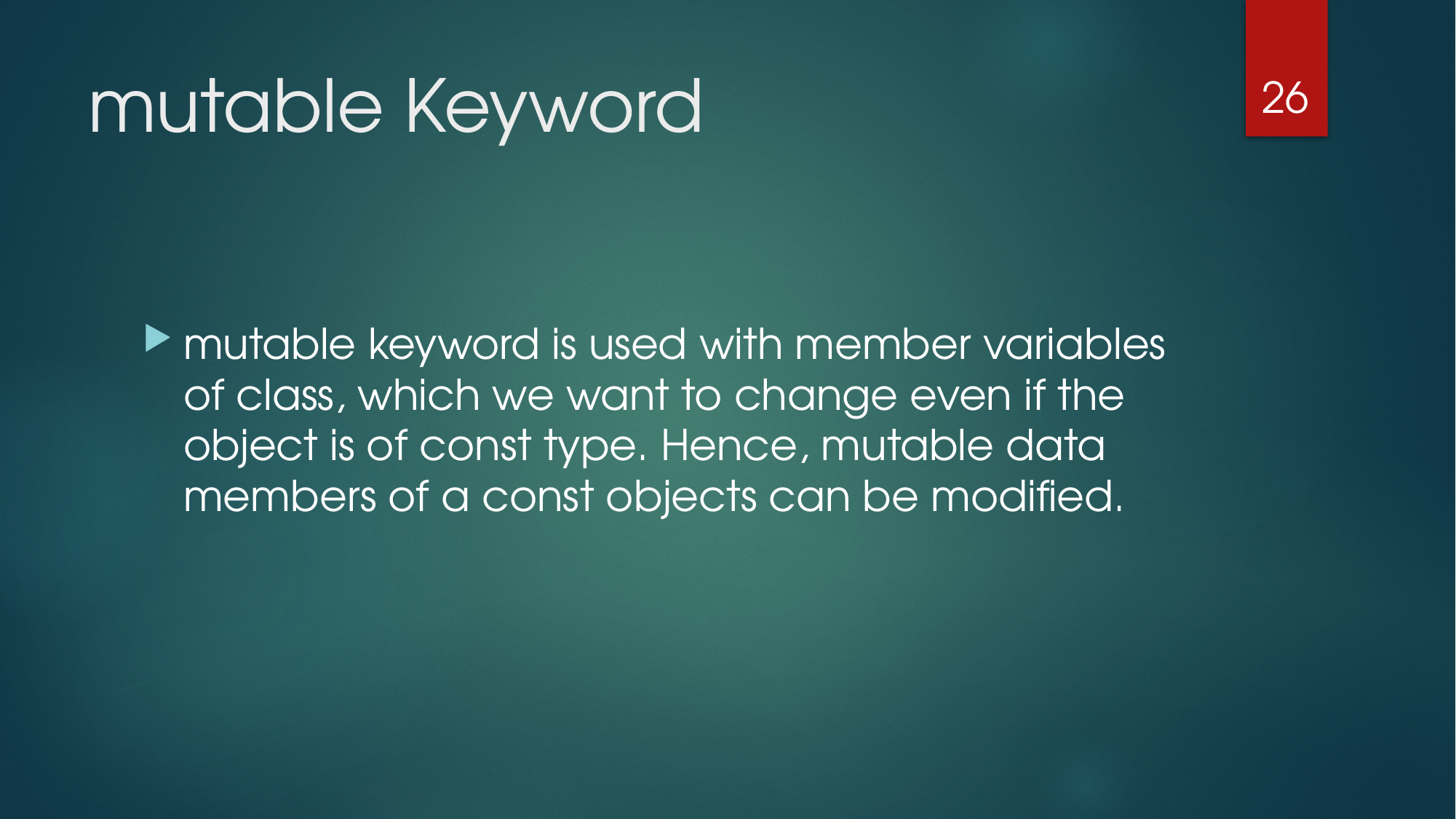

26
# mutable Keyword

mutable keyword is used with member variables of class, which we want to change even if the object is of const type. Hence, mutable data members of a const objects can be modified.